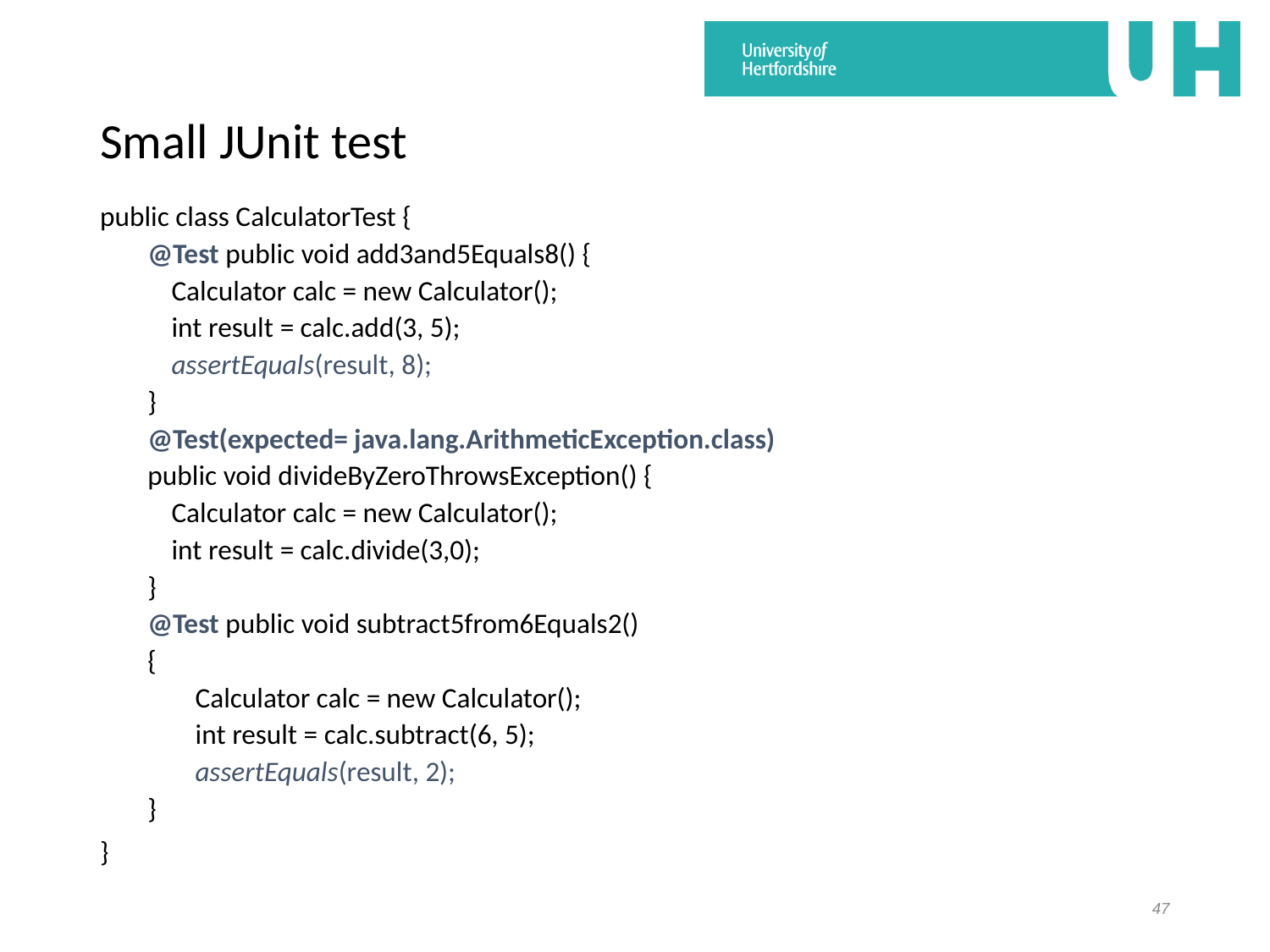

# Small JUnit test
public class CalculatorTest {
@Test public void add3and5Equals8() {
	Calculator calc = new Calculator();
	int result = calc.add(3, 5);
	assertEquals(result, 8);
}
@Test(expected= java.lang.ArithmeticException.class)
public void divideByZeroThrowsException() {
	Calculator calc = new Calculator();
	int result = calc.divide(3,0);
}
@Test public void subtract5from6Equals2()
{
Calculator calc = new Calculator();
int result = calc.subtract(6, 5);
assertEquals(result, 2);
}
}

47